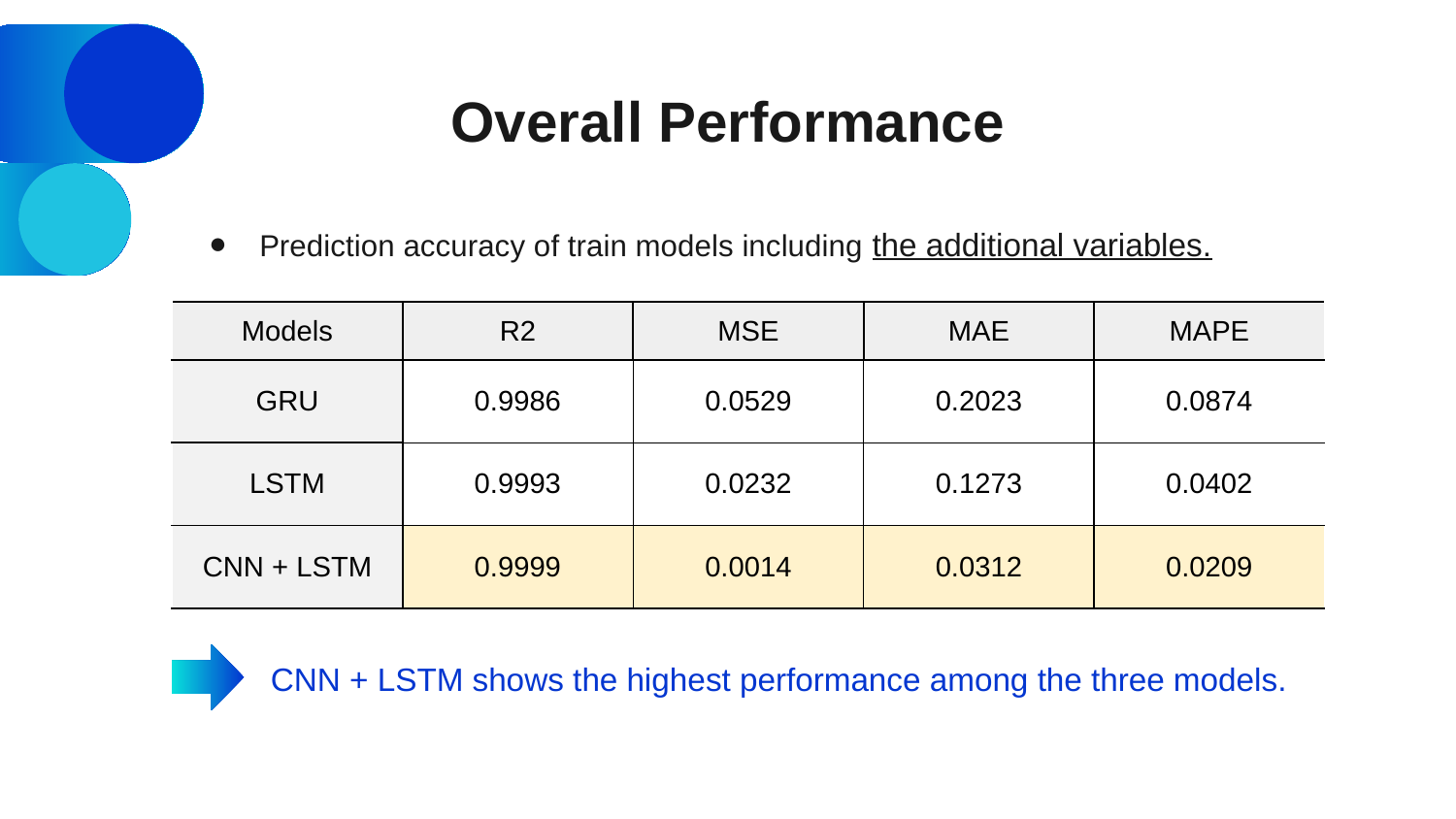

# Overall Performance

Prediction accuracy of train models including the additional variables.
| Models | R2 | MSE | MAE | MAPE |
| --- | --- | --- | --- | --- |
| GRU | 0.9986 | 0.0529 | 0.2023 | 0.0874 |
| LSTM | 0.9993 | 0.0232 | 0.1273 | 0.0402 |
| CNN + LSTM | 0.9999 | 0.0014 | 0.0312 | 0.0209 |

CNN + LSTM shows the highest performance among the three models.
11